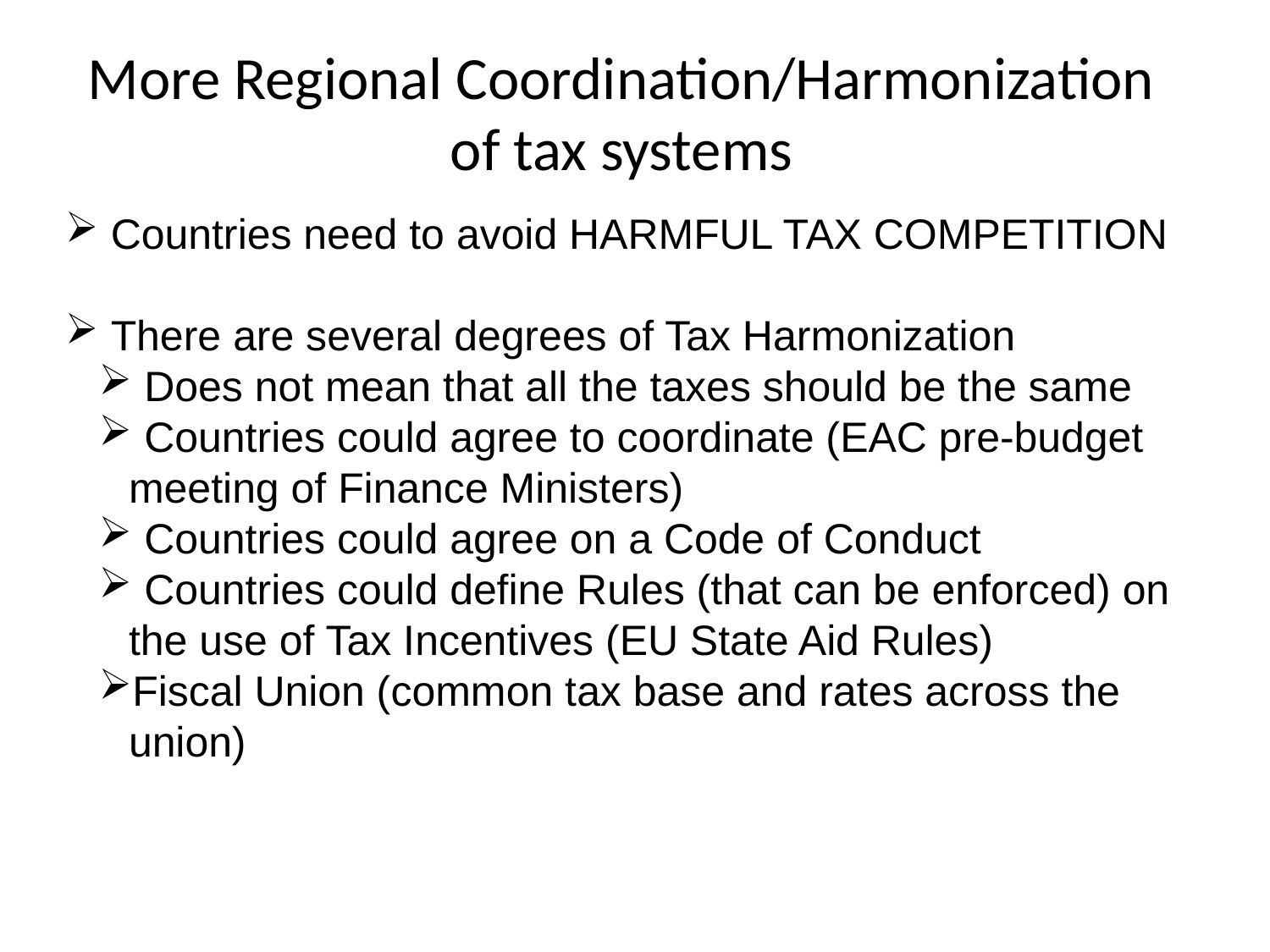

# More Regional Coordination/Harmonization of tax systems
 Countries need to avoid HARMFUL TAX COMPETITION

 There are several degrees of Tax Harmonization
 Does not mean that all the taxes should be the same
 Countries could agree to coordinate (EAC pre-budget meeting of Finance Ministers)
 Countries could agree on a Code of Conduct
 Countries could define Rules (that can be enforced) on the use of Tax Incentives (EU State Aid Rules)
Fiscal Union (common tax base and rates across the union)